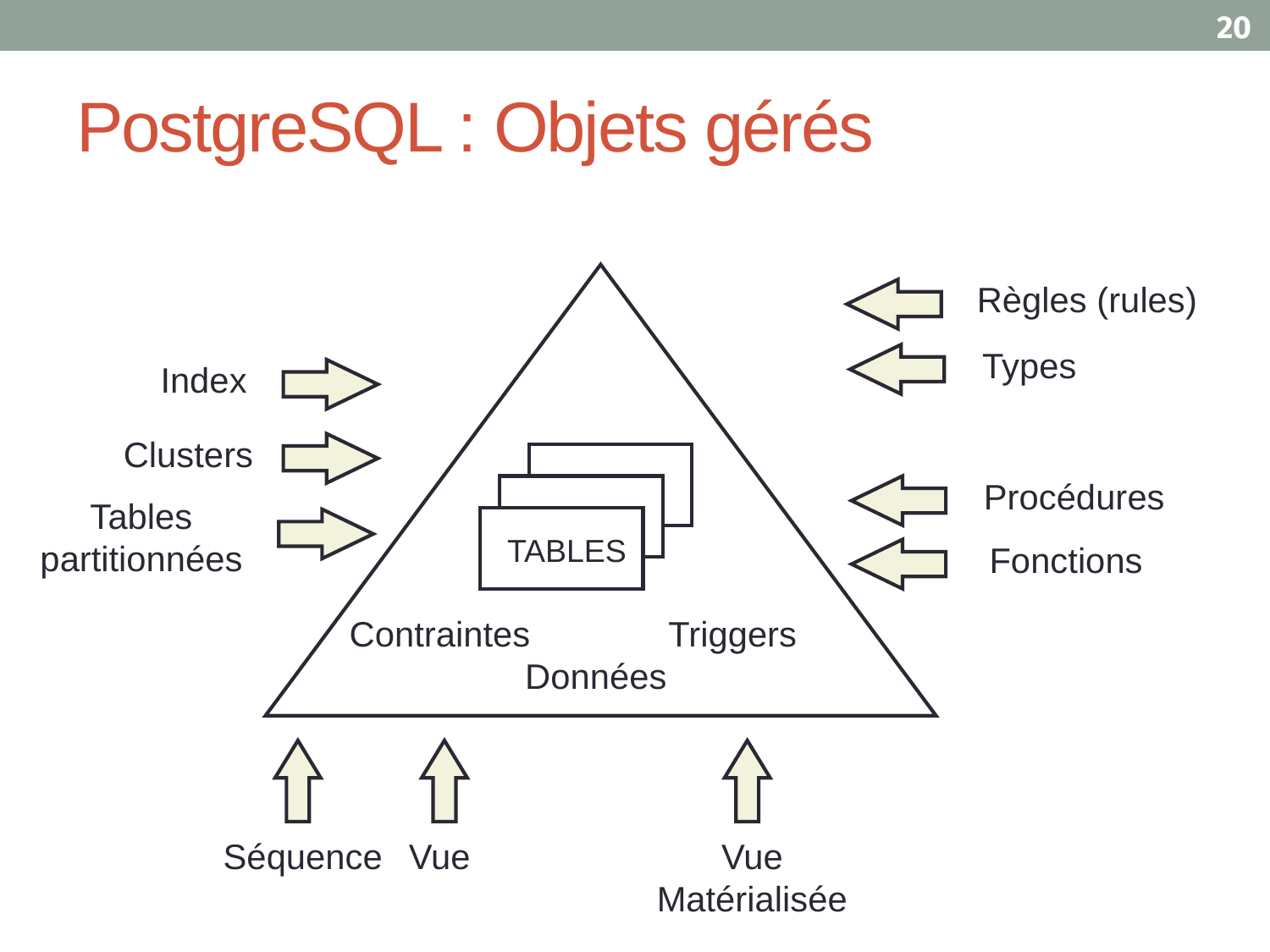

20
# PostgreSQL : Objets gérés

Règles (rules)

Types

Index

Clusters

Procédures

Tables partitionnées

TABLES
Fonctions

Contraintes
Triggers
Données

Séquence
Vue
Vue
Matérialisée